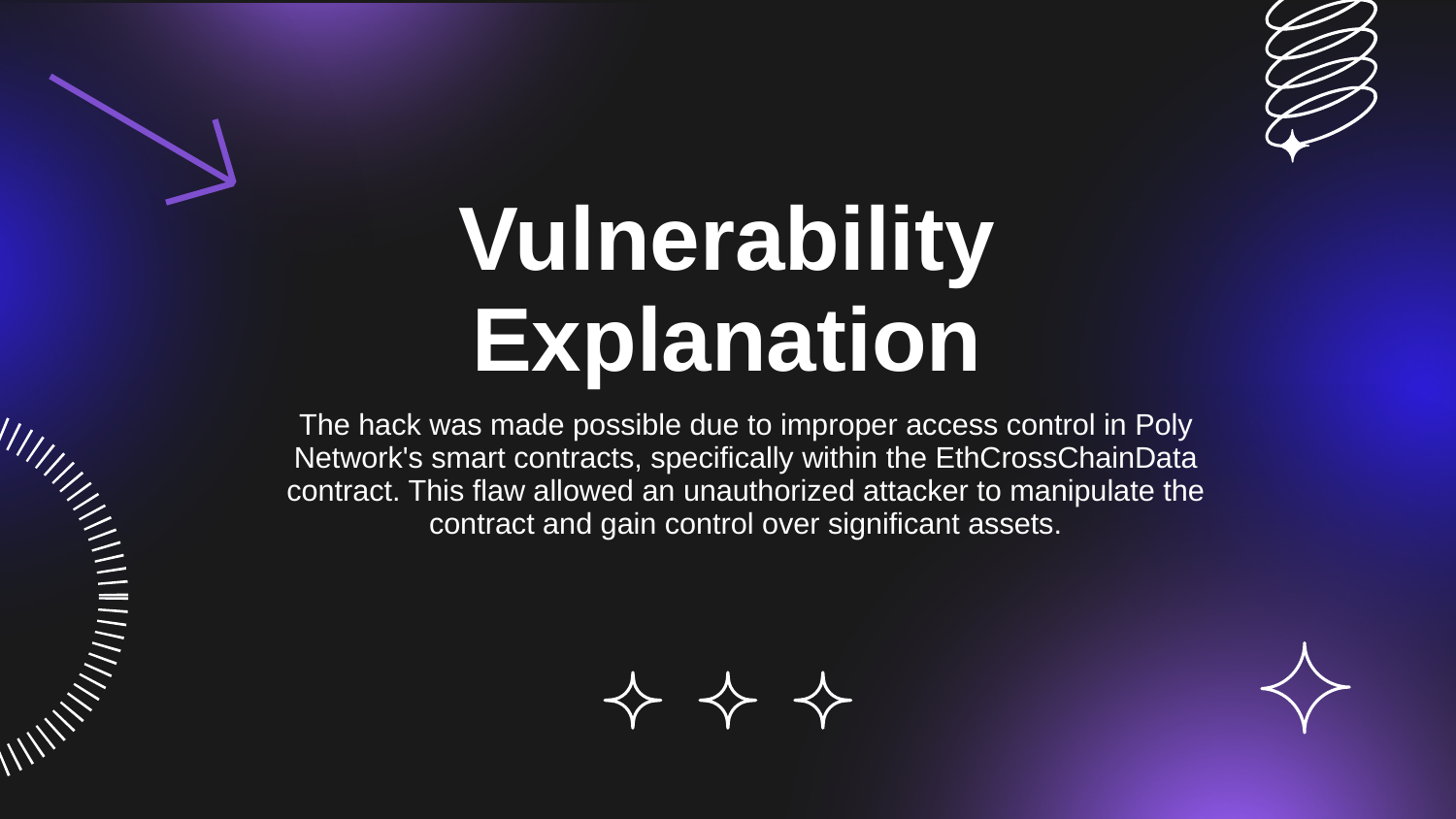

# Vulnerability Explanation
The hack was made possible due to improper access control in Poly Network's smart contracts, specifically within the EthCrossChainData contract. This flaw allowed an unauthorized attacker to manipulate the contract and gain control over significant assets.